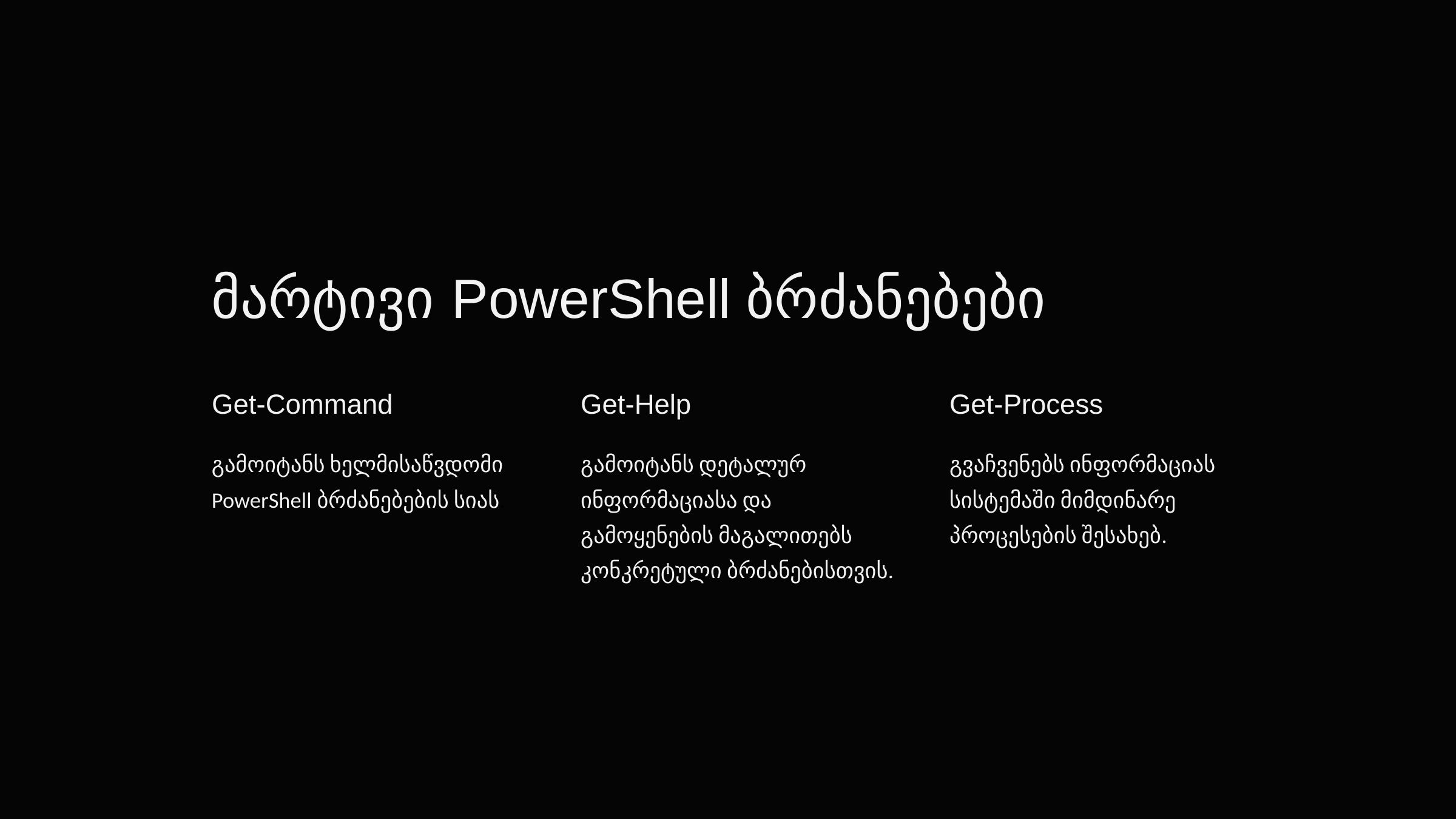

მარტივი PowerShell ბრძანებები
Get-Command
Get-Help
Get-Process
გამოიტანს ხელმისაწვდომი PowerShell ბრძანებების სიას.
გამოიტანს დეტალურ ინფორმაციასა და გამოყენების მაგალითებს კონკრეტული ბრძანებისთვის.
გვაჩვენებს ინფორმაციას სისტემაში მიმდინარე პროცესების შესახებ.